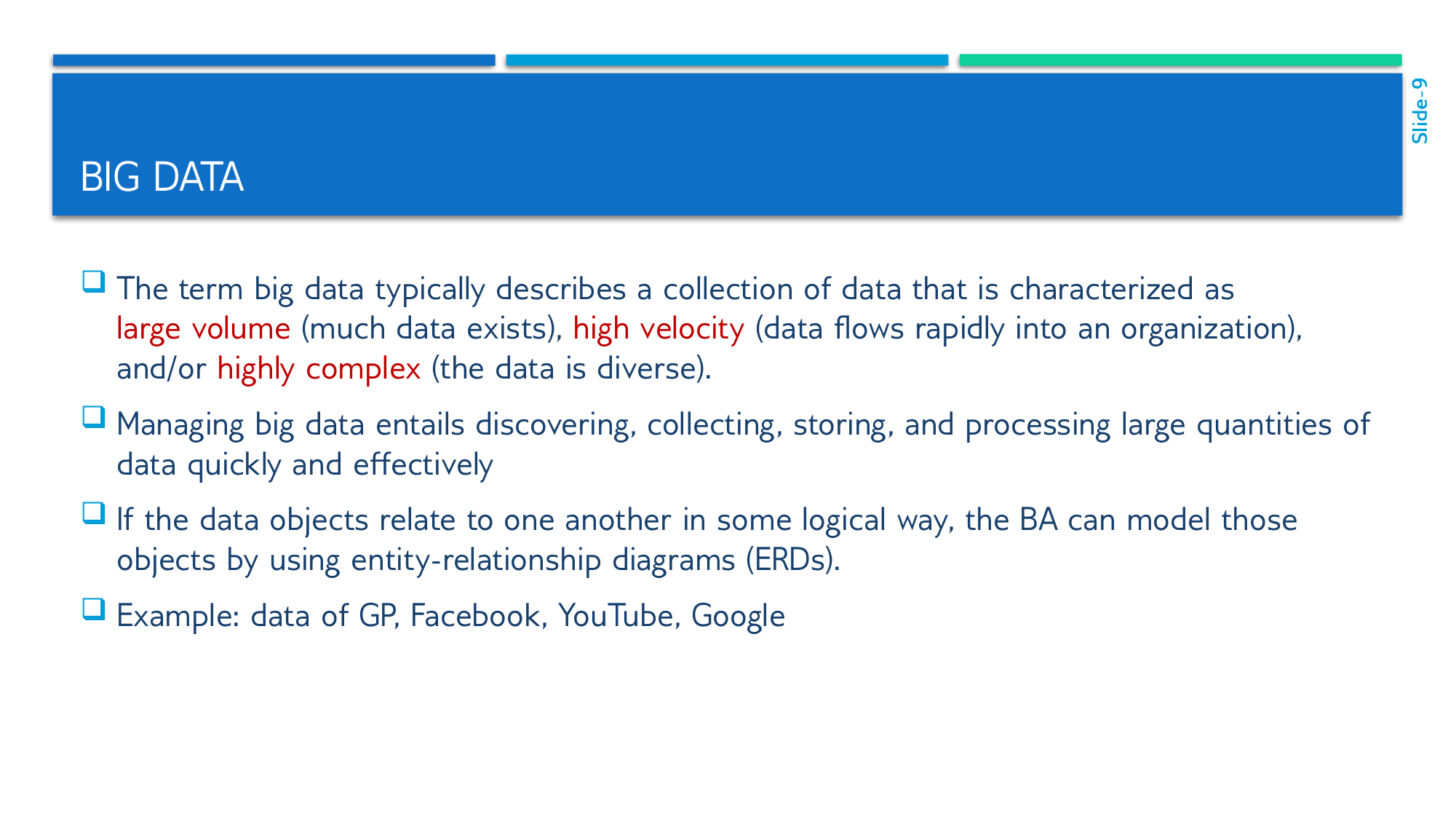

Slide-9
# Big data
The term big data typically describes a collection of data that is characterized as
large volume (much data exists), high velocity (data flows rapidly into an organization),
and/or highly complex (the data is diverse).
Managing big data entails discovering, collecting, storing, and processing large quantities of data quickly and effectively
If the data objects relate to one another in some logical way, the BA can model those objects by using entity-relationship diagrams (ERDs).
Example: data of GP, Facebook, YouTube, Google